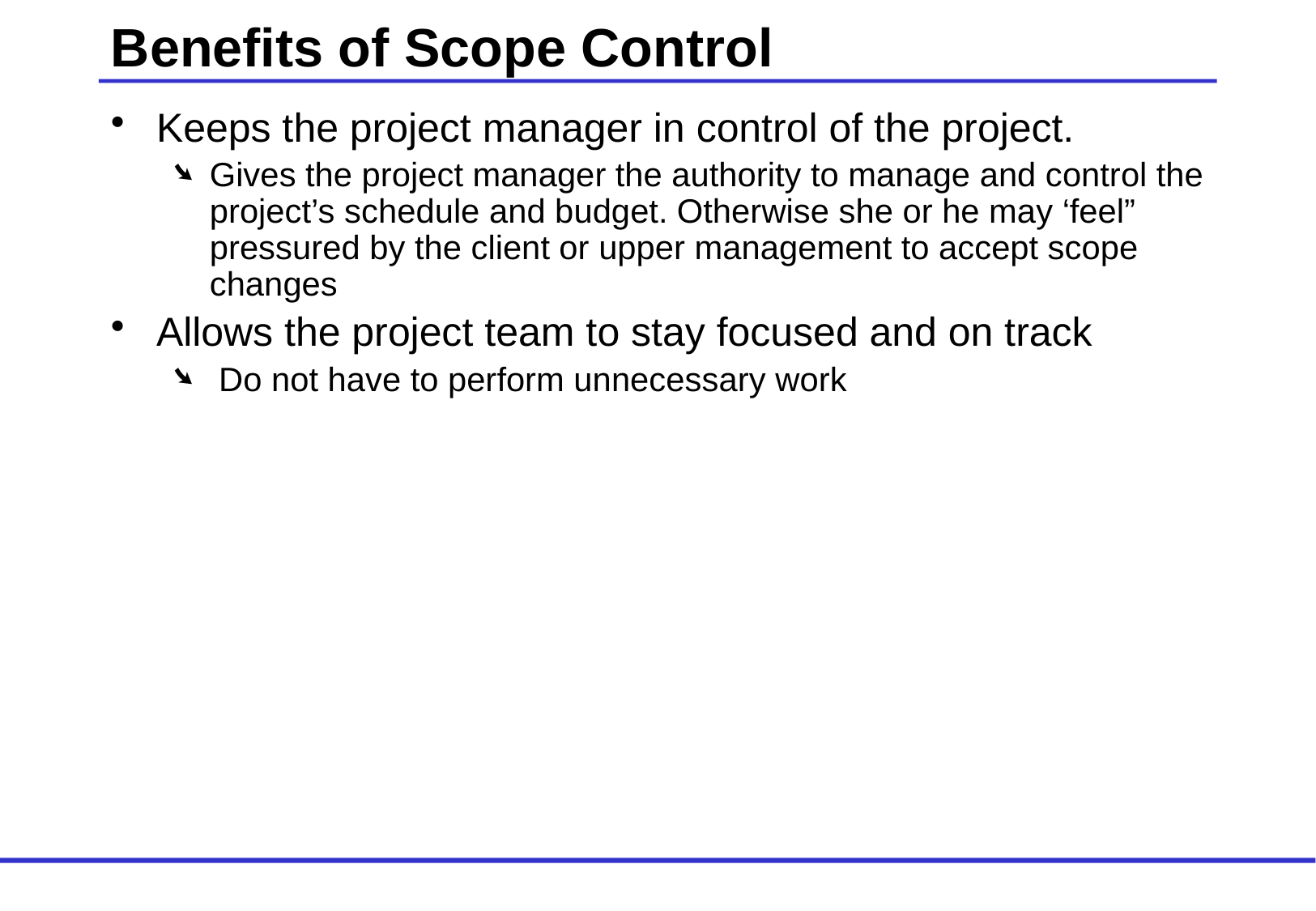

# Benefits of Scope Control
Keeps the project manager in control of the project.
Gives the project manager the authority to manage and control the project’s schedule and budget. Otherwise she or he may ‘feel” pressured by the client or upper management to accept scope changes
Allows the project team to stay focused and on track
 Do not have to perform unnecessary work